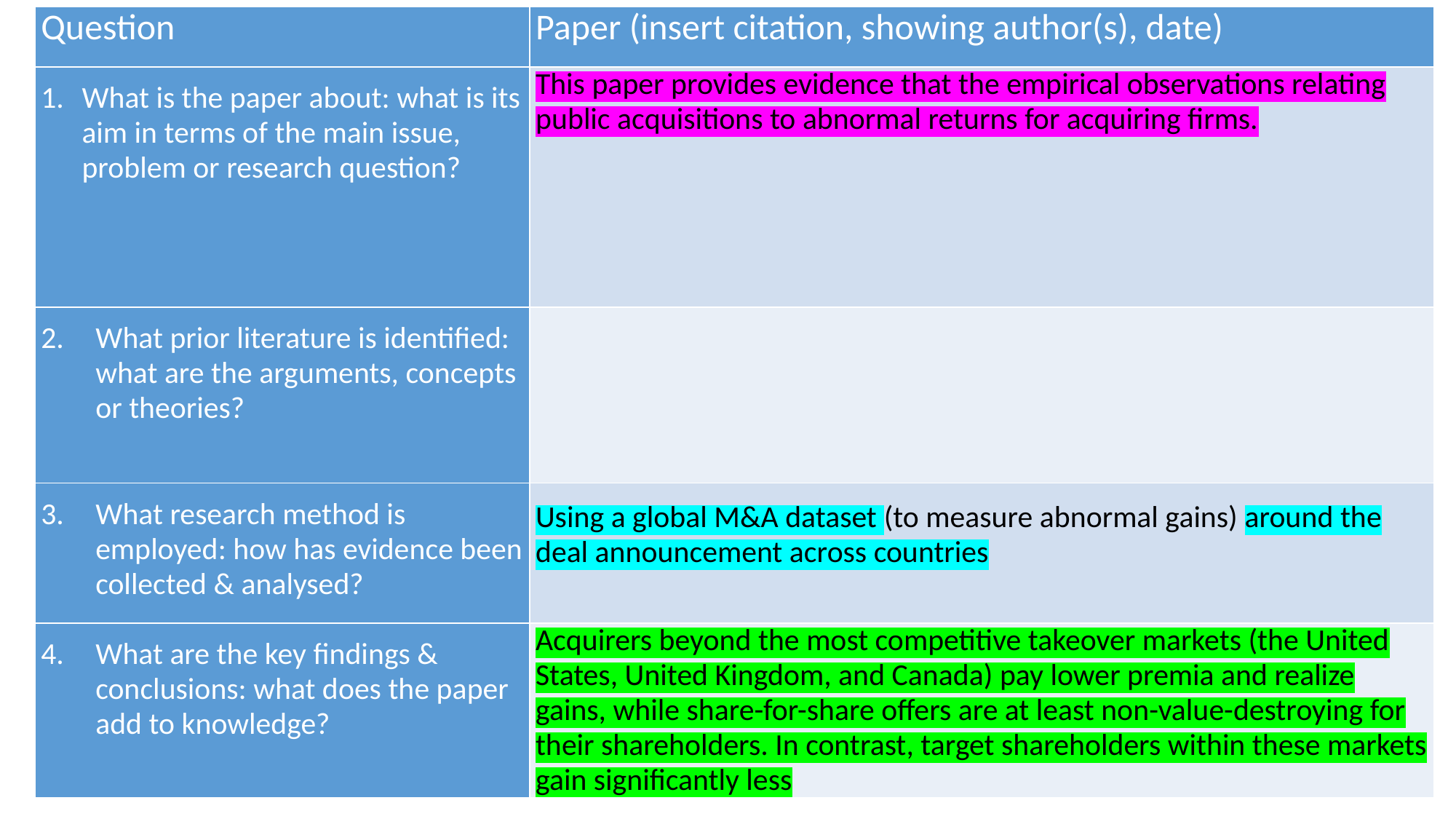

| Question | Paper (insert citation, showing author(s), date) |
| --- | --- |
| What is the paper about: what is its aim in terms of the main issue, problem or research question? | This paper provides evidence that the empirical observations relating public acquisitions to abnormal returns for acquiring firms. |
| What prior literature is identified: what are the arguments, concepts or theories? |  |
| What research method is employed: how has evidence been collected & analysed? | Using a global M&A dataset (to measure abnormal gains) around the deal announcement across countries |
| What are the key findings & conclusions: what does the paper add to knowledge? | Acquirers beyond the most competitive takeover markets (the United States, United Kingdom, and Canada) pay lower premia and realize gains, while share-for-share offers are at least non-value-destroying for their shareholders. In contrast, target shareholders within these markets gain significantly less |